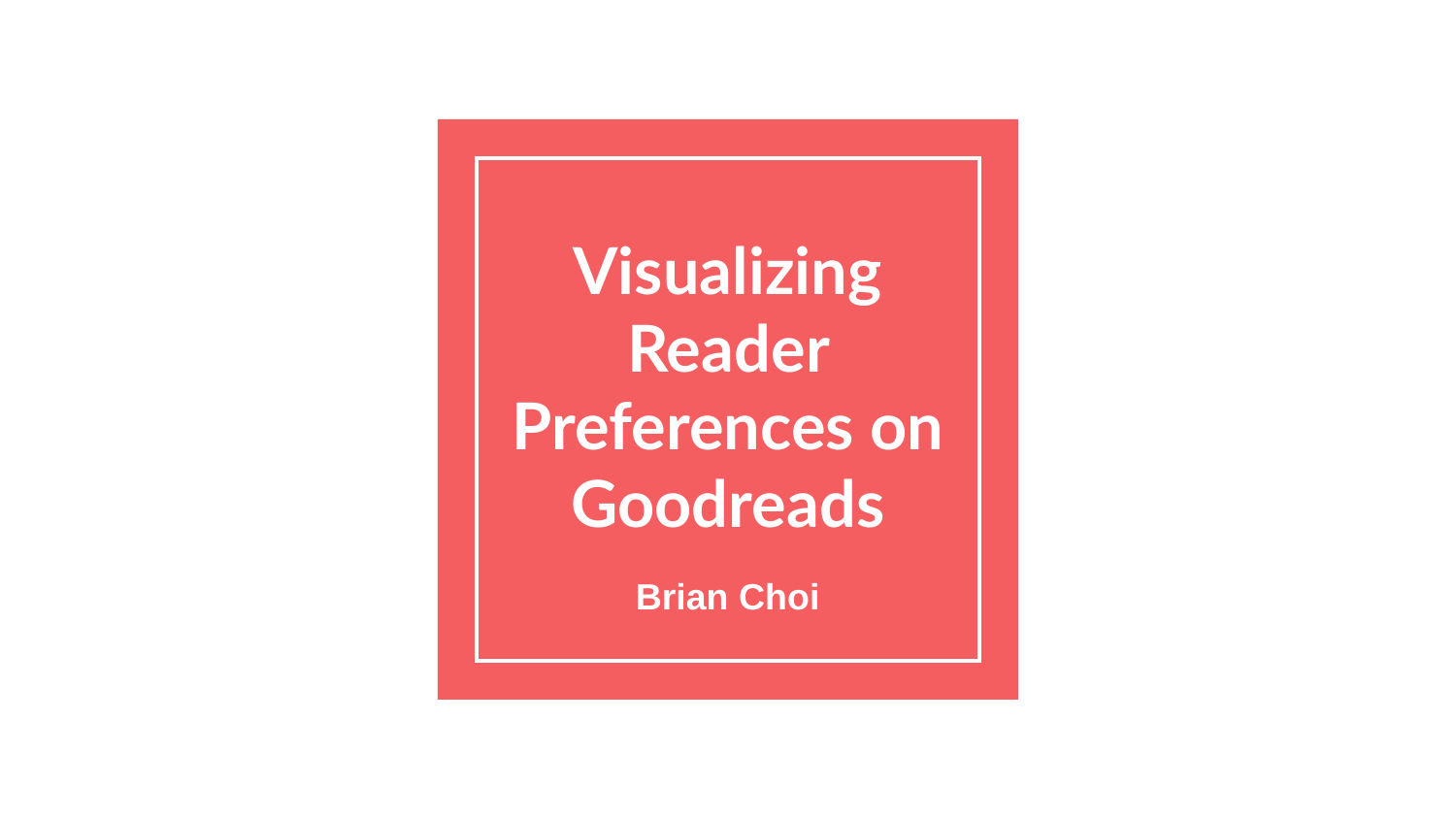

# Visualizing Reader Preferences on Goodreads
Brian Choi